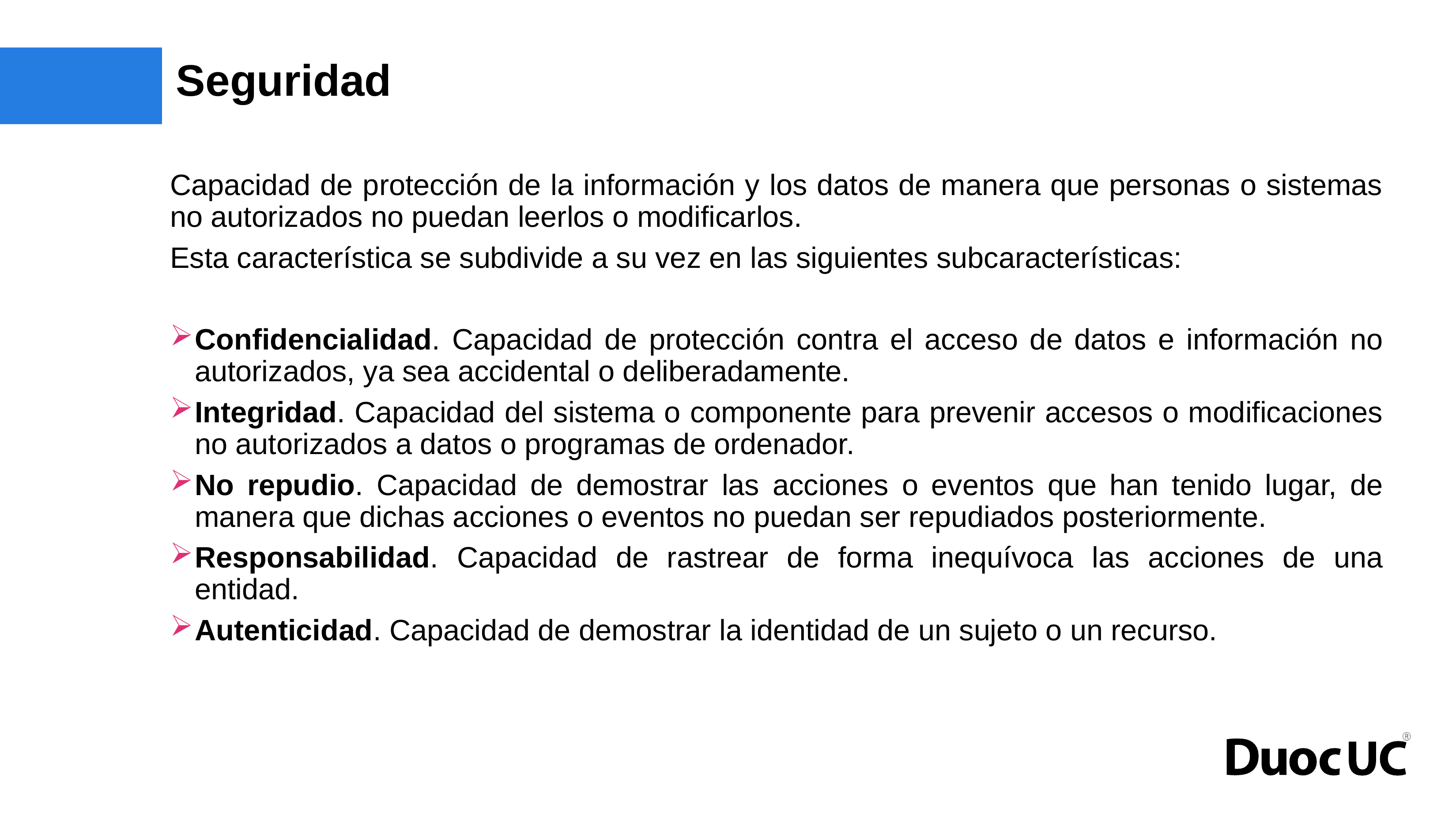

# Seguridad
Capacidad de protección de la información y los datos de manera que personas o sistemas no autorizados no puedan leerlos o modificarlos.
Esta característica se subdivide a su vez en las siguientes subcaracterísticas:

Confidencialidad. Capacidad de protección contra el acceso de datos e información no autorizados, ya sea accidental o deliberadamente.
Integridad. Capacidad del sistema o componente para prevenir accesos o modificaciones no autorizados a datos o programas de ordenador.
No repudio. Capacidad de demostrar las acciones o eventos que han tenido lugar, de manera que dichas acciones o eventos no puedan ser repudiados posteriormente.
Responsabilidad. Capacidad de rastrear de forma inequívoca las acciones de una entidad.
Autenticidad. Capacidad de demostrar la identidad de un sujeto o un recurso.